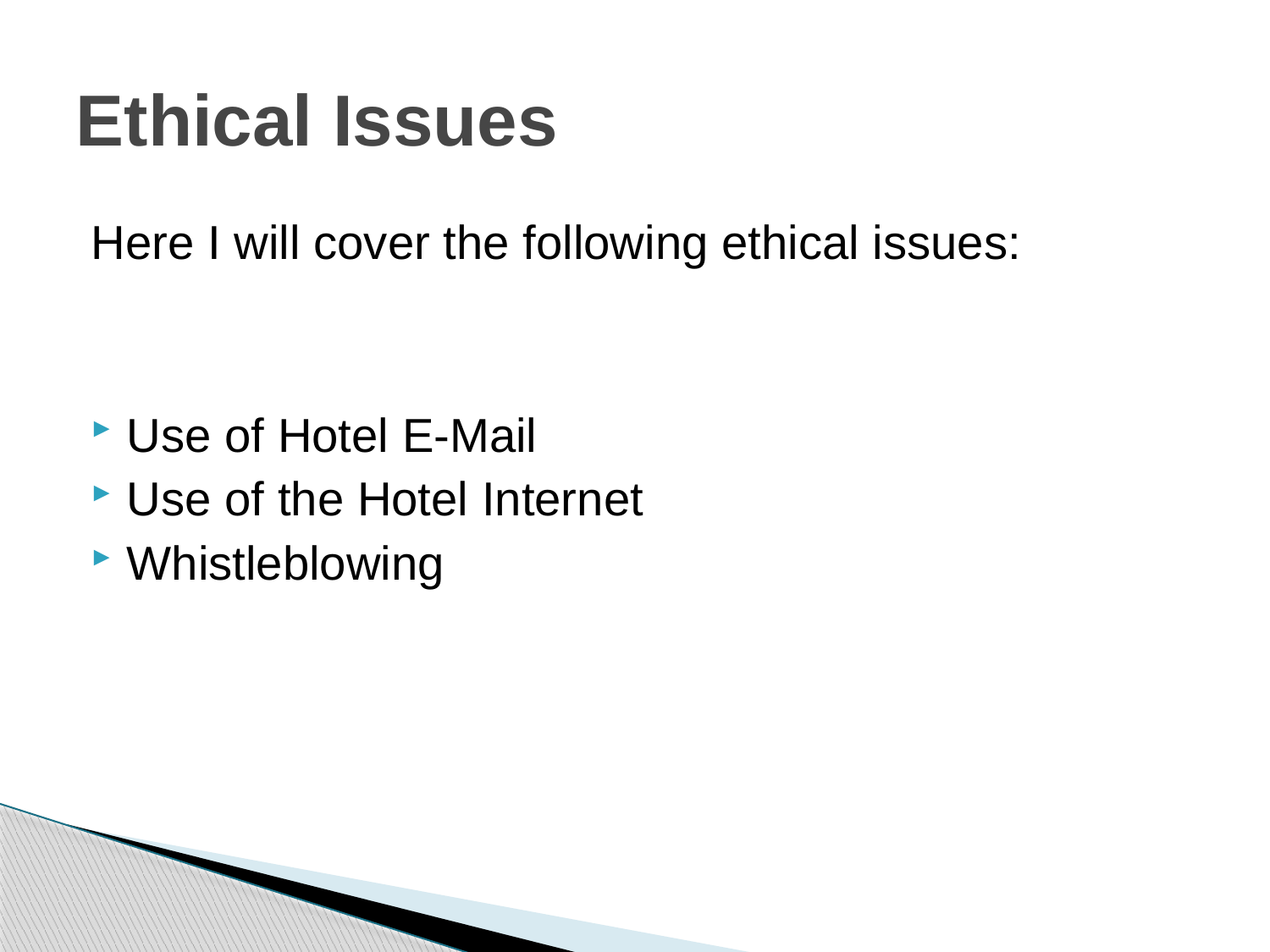

# Ethical Issues
Here I will cover the following ethical issues:

Use of Hotel E-Mail
Use of the Hotel Internet
Whistleblowing